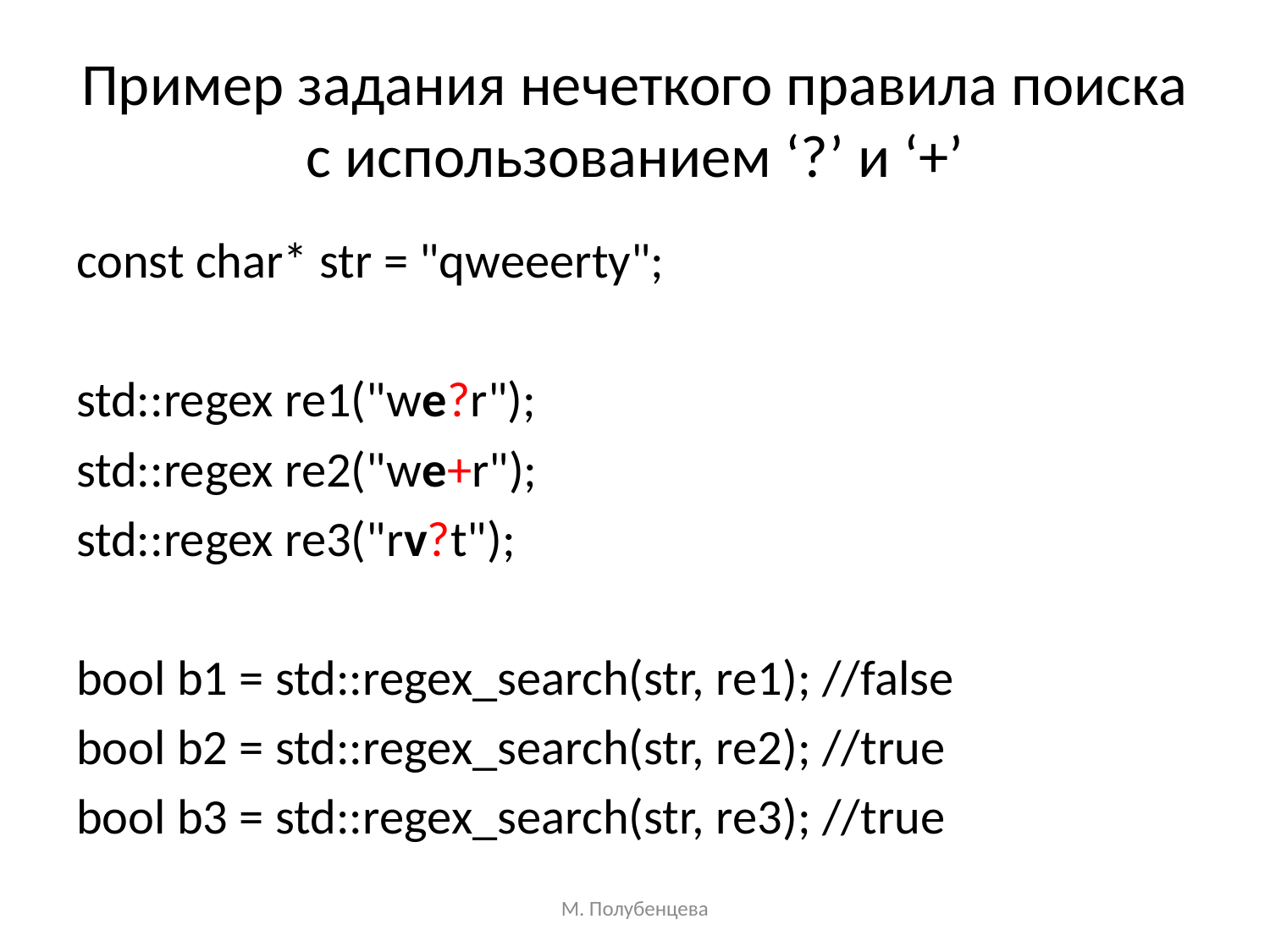

# Пример задания нечеткого правила поиска с использованием ‘?’ и ‘+’
const char* str = "qweeerty";

std::regex re1("we?r");
std::regex re2("we+r");
std::regex re3("rv?t");

bool b1 = std::regex_search(str, re1); //false
bool b2 = std::regex_search(str, re2); //true
bool b3 = std::regex_search(str, re3); //true
М. Полубенцева